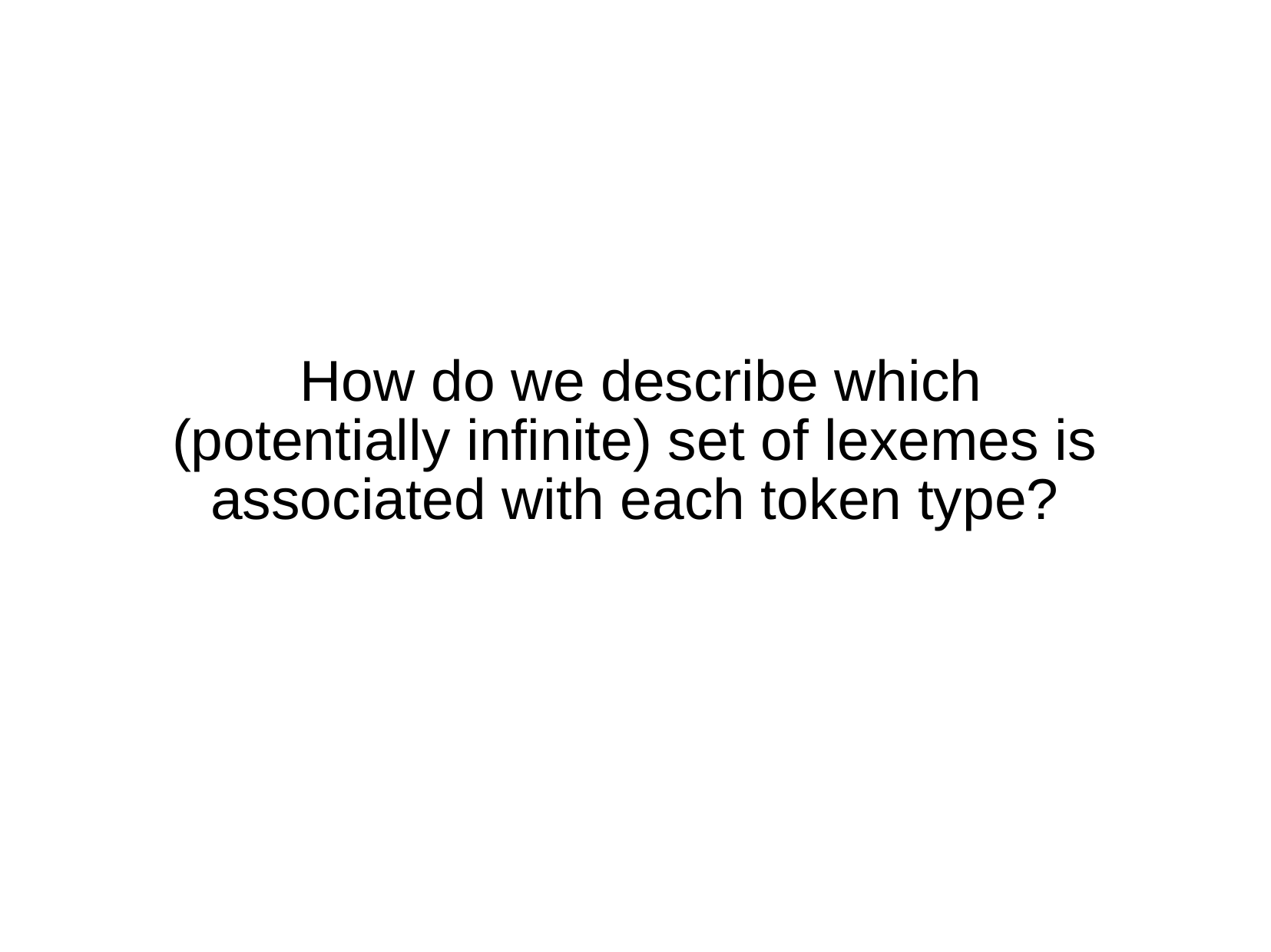

How do we describe which
(potentially infinite) set of lexemes is associated with each token type?
6